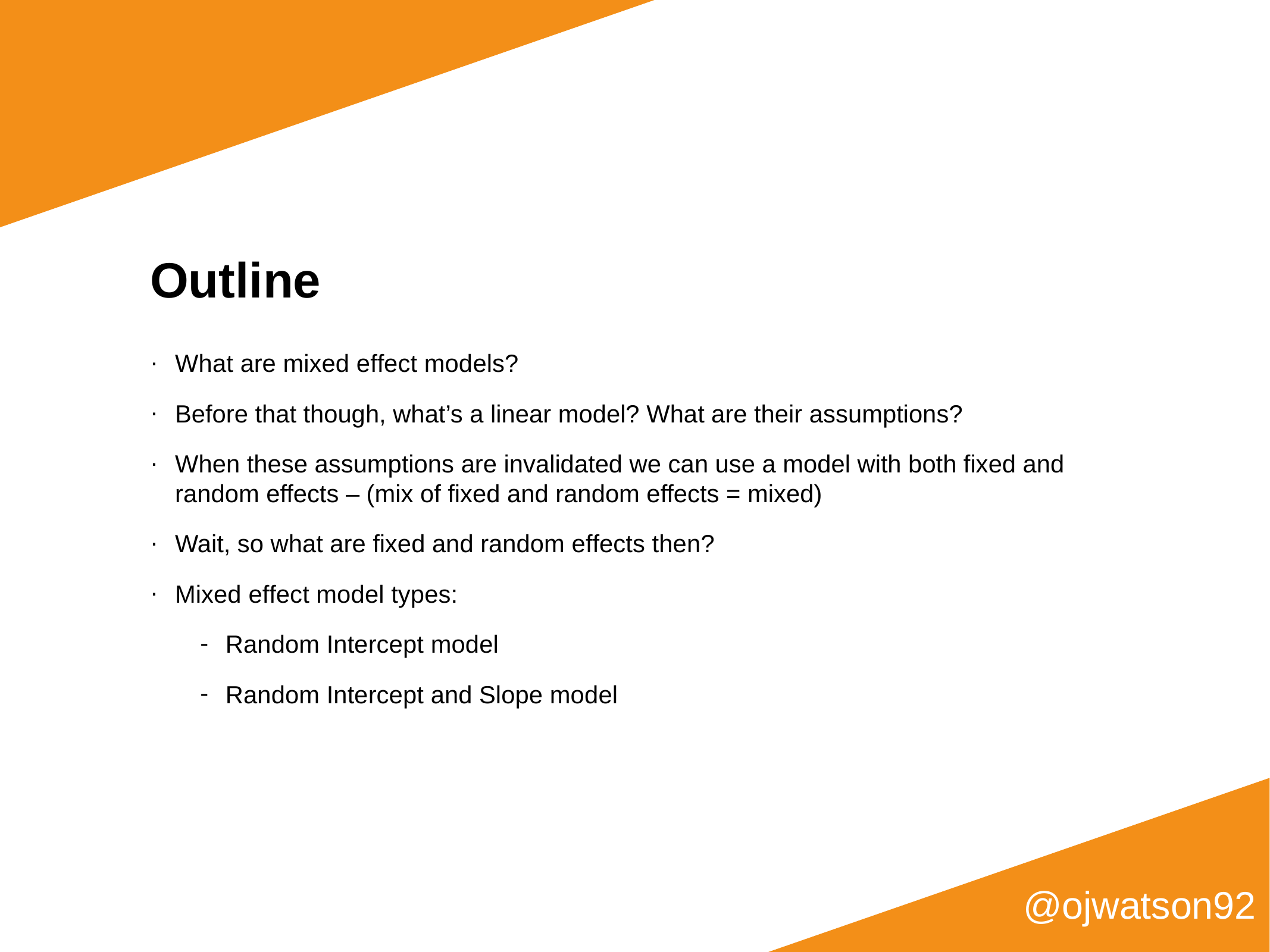

Outline
What are mixed effect models?
Before that though, what’s a linear model? What are their assumptions?
When these assumptions are invalidated we can use a model with both fixed and random effects – (mix of fixed and random effects = mixed)
Wait, so what are fixed and random effects then?
Mixed effect model types:
Random Intercept model
Random Intercept and Slope model